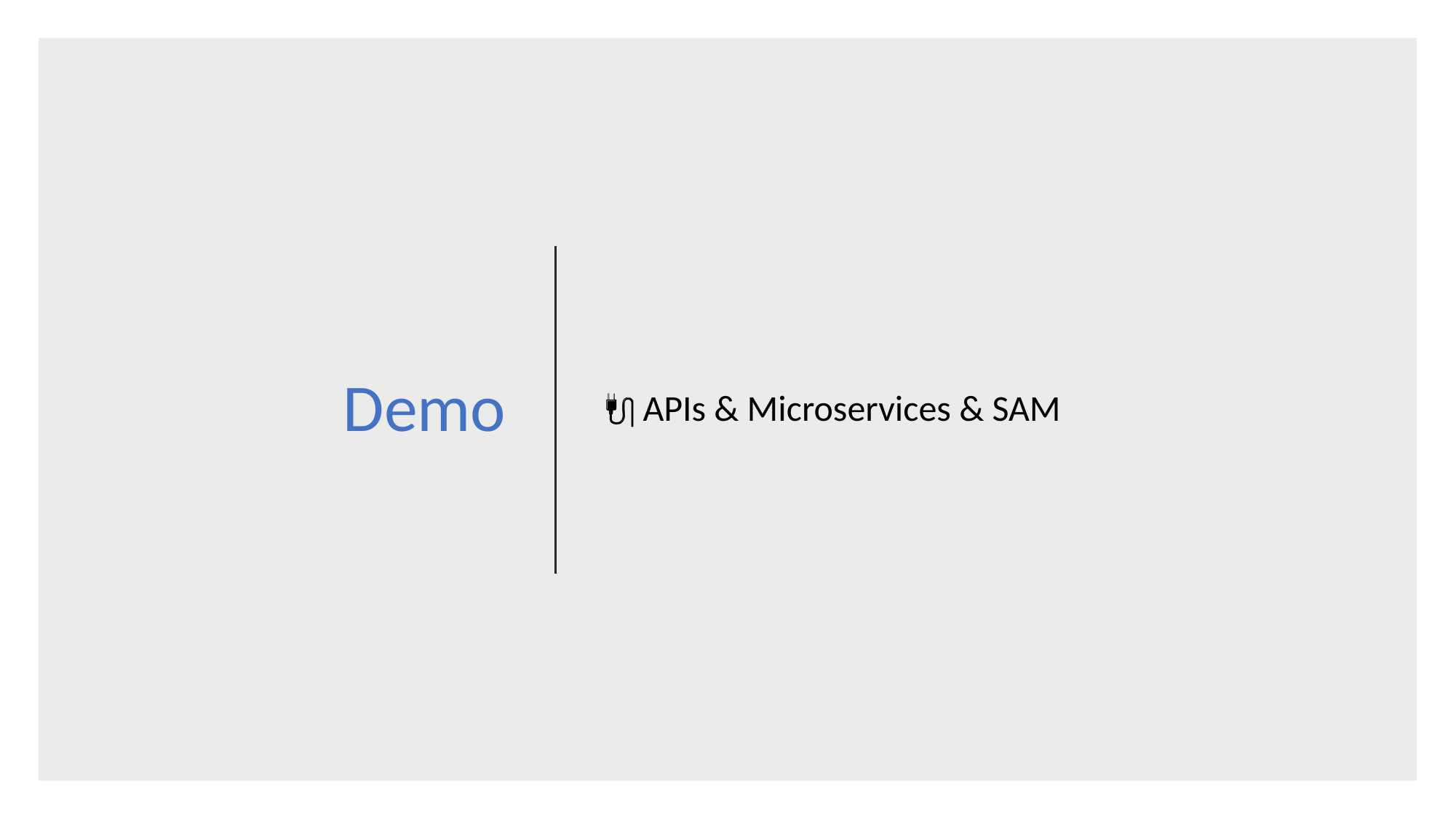

# Demo
🔌 APIs & Microservices & SAM